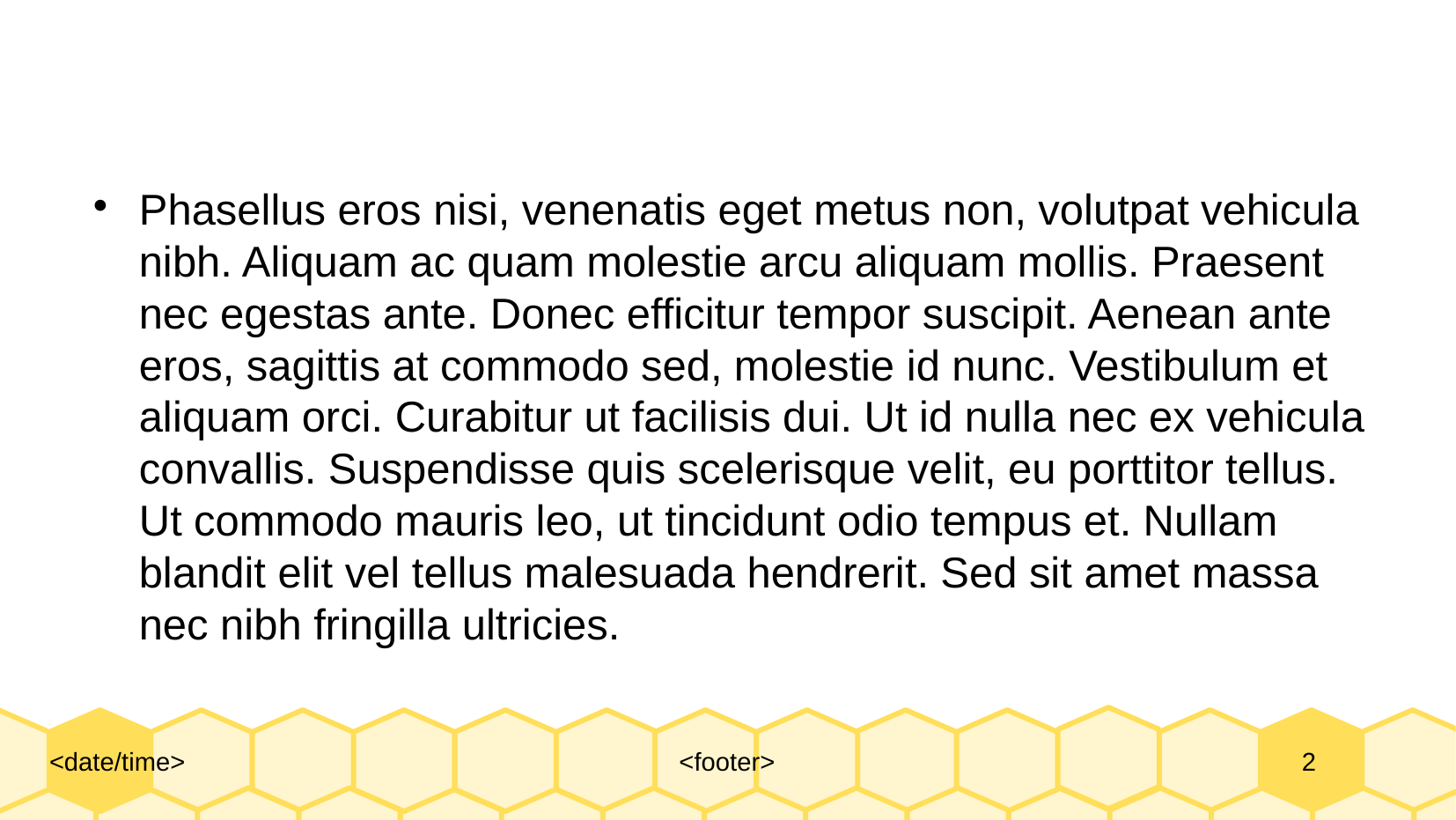

Phasellus eros nisi, venenatis eget metus non, volutpat vehicula nibh. Aliquam ac quam molestie arcu aliquam mollis. Praesent nec egestas ante. Donec efficitur tempor suscipit. Aenean ante eros, sagittis at commodo sed, molestie id nunc. Vestibulum et aliquam orci. Curabitur ut facilisis dui. Ut id nulla nec ex vehicula convallis. Suspendisse quis scelerisque velit, eu porttitor tellus. Ut commodo mauris leo, ut tincidunt odio tempus et. Nullam blandit elit vel tellus malesuada hendrerit. Sed sit amet massa nec nibh fringilla ultricies.